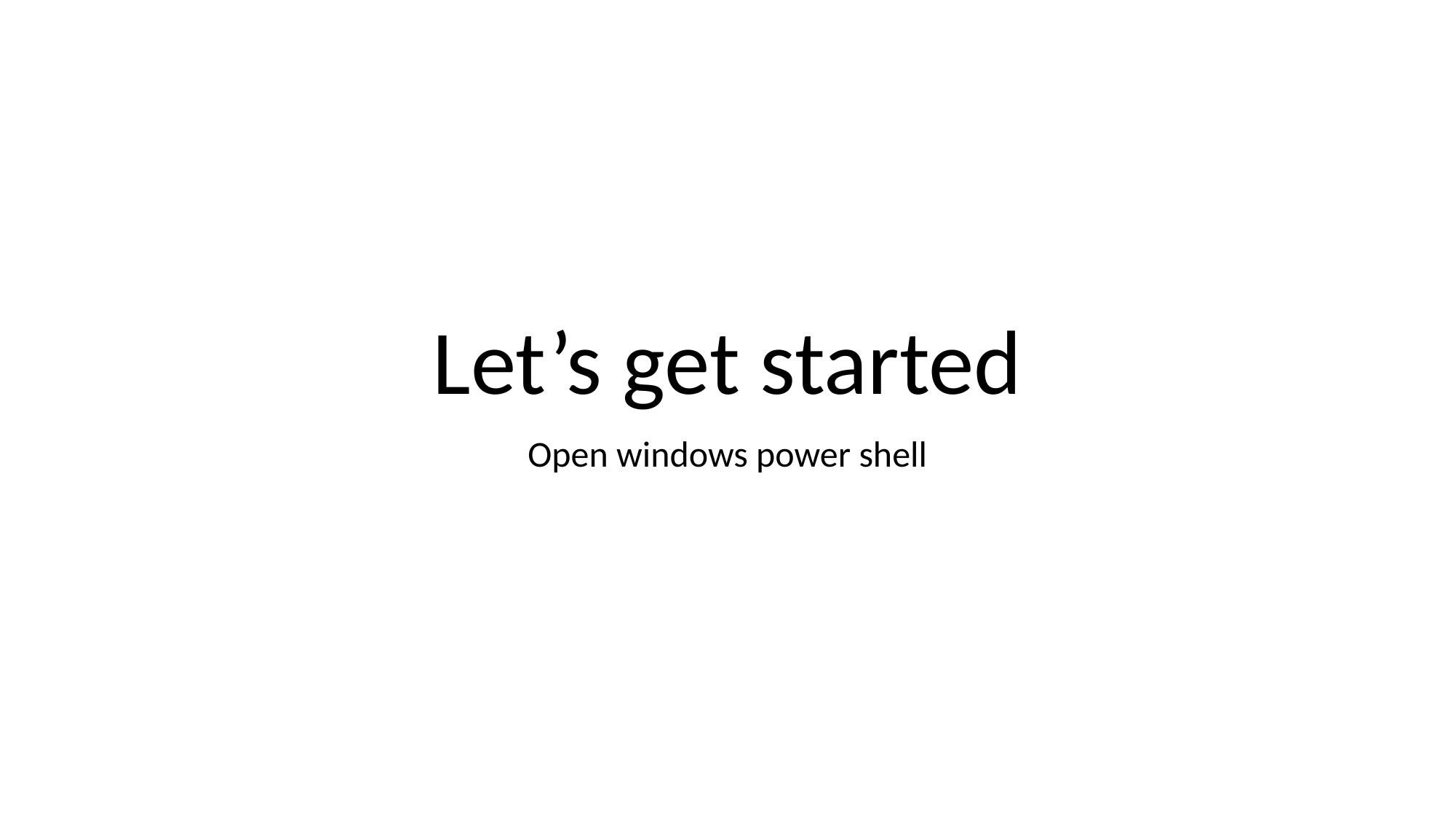

# Let’s get started
Open windows power shell